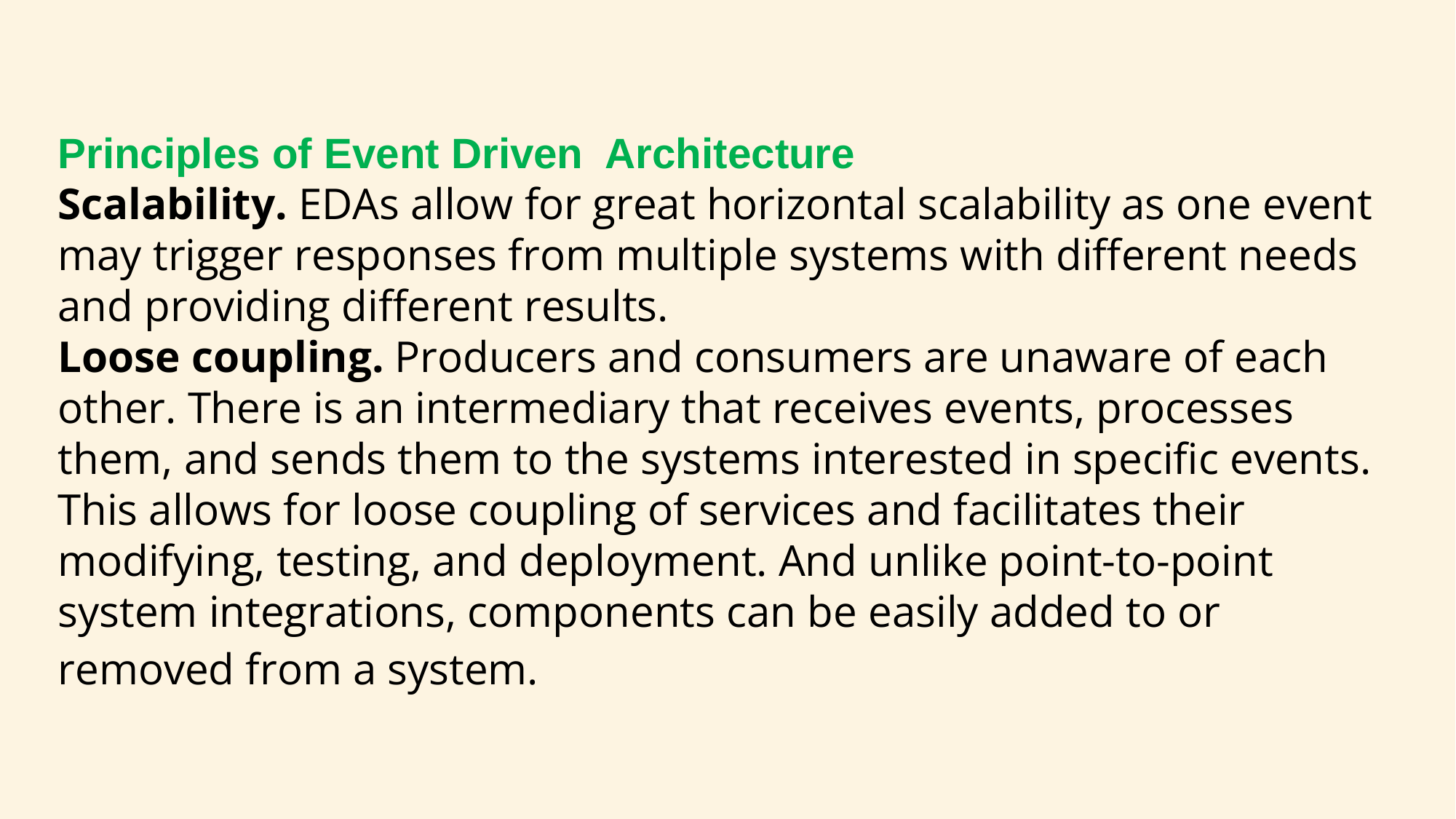

Principles of Event Driven  Architecture
Scalability. EDAs allow for great horizontal scalability as one event may trigger responses from multiple systems with different needs and providing different results.
Loose coupling. Producers and consumers are unaware of each other. There is an intermediary that receives events, processes them, and sends them to the systems interested in specific events. This allows for loose coupling of services and facilitates their modifying, testing, and deployment. And unlike point-to-point system integrations, components can be easily added to or removed from a system.